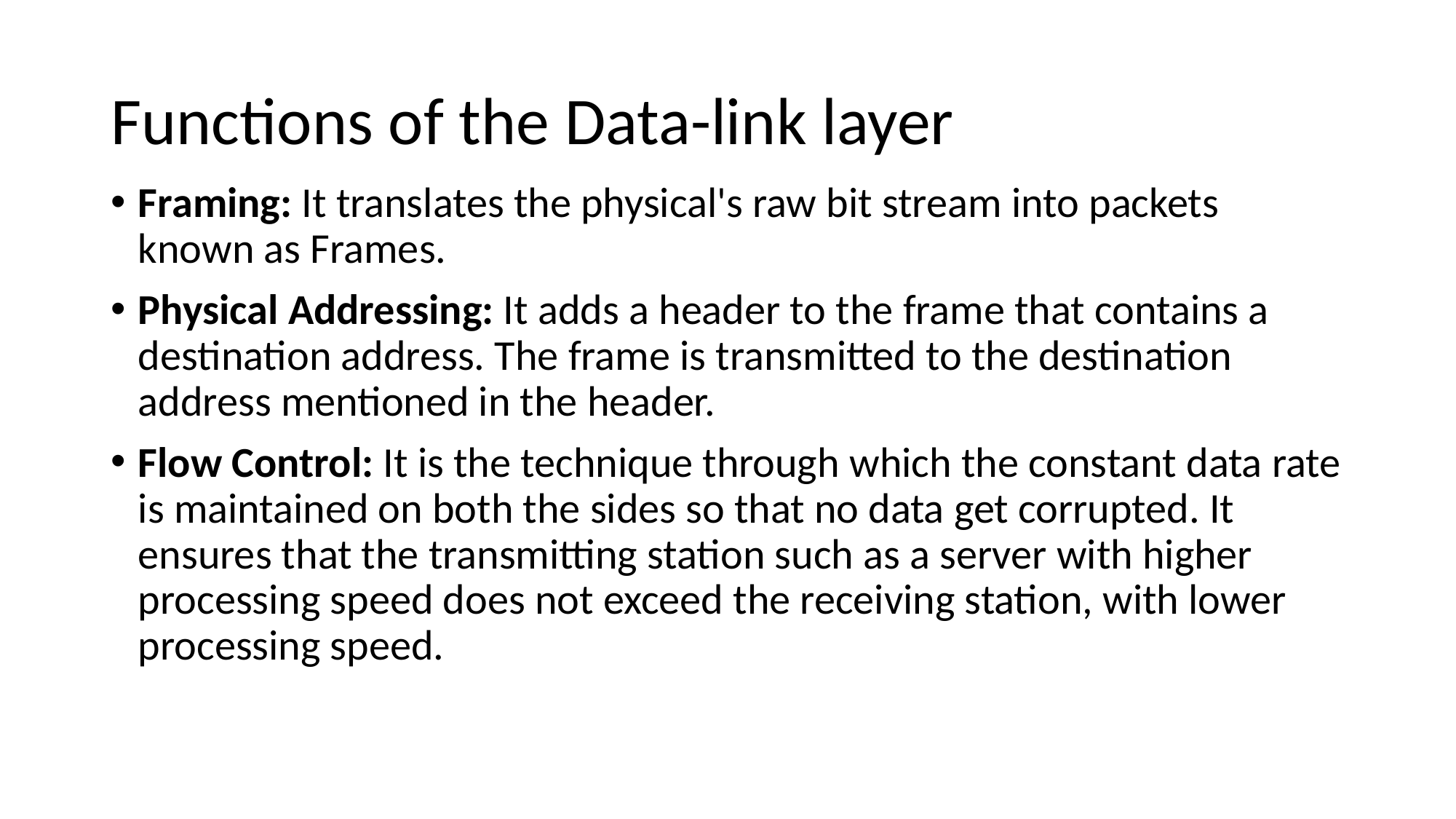

# Functions of the Data-link layer
Framing: It translates the physical's raw bit stream into packets known as Frames.
Physical Addressing: It adds a header to the frame that contains a destination address. The frame is transmitted to the destination address mentioned in the header.
Flow Control: It is the technique through which the constant data rate is maintained on both the sides so that no data get corrupted. It ensures that the transmitting station such as a server with higher processing speed does not exceed the receiving station, with lower processing speed.